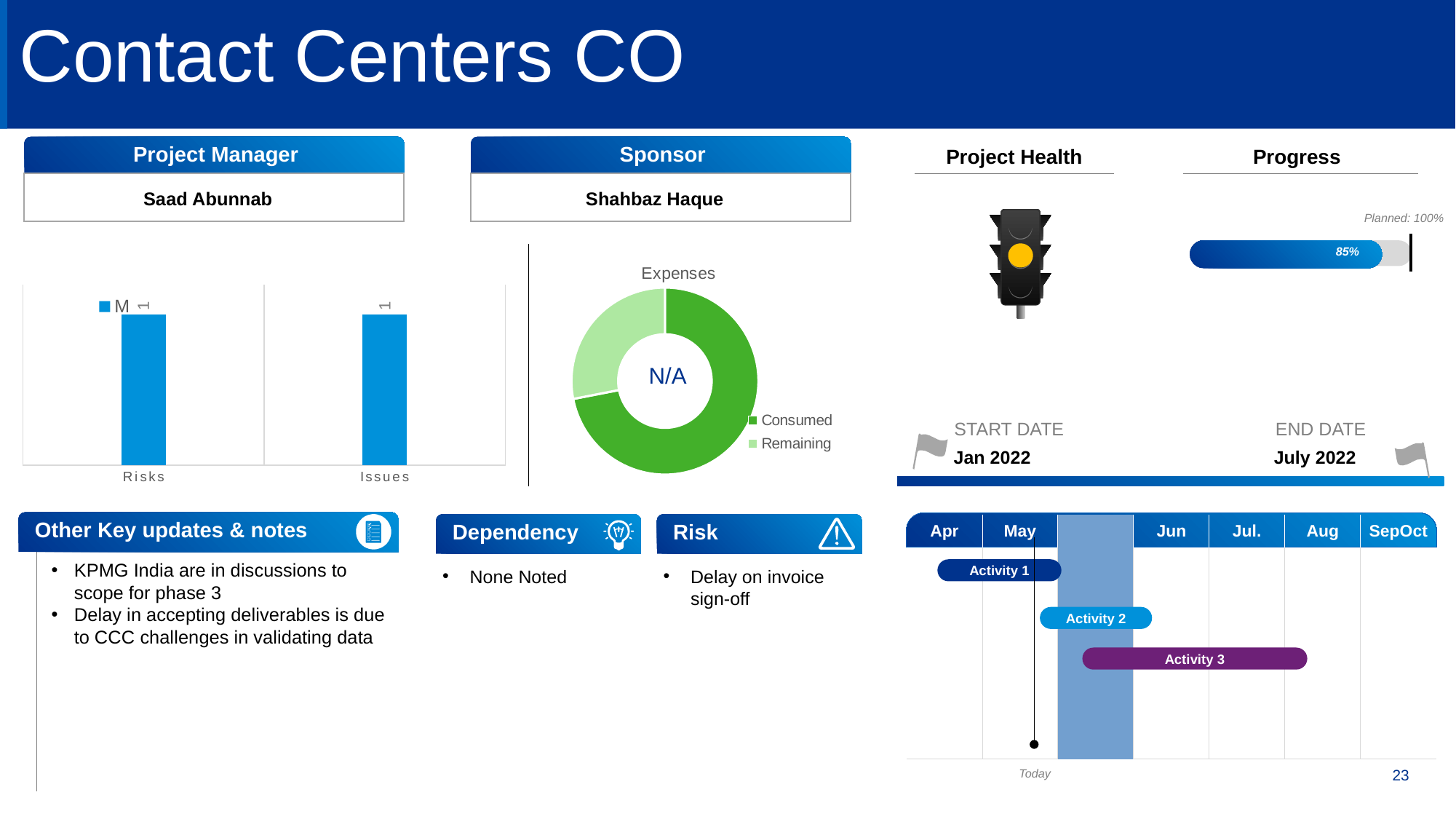

# Contact Centers CO

Sponsor

Shahbaz Haque
Project Manager

Saad Abunnab
Project Health
Progress

Planned: 100%

85%

### Chart: Expenses

| Category | Sales |
|---|---|
| Consumed | 8.2 |
| Remaining | 3.2 |

### Chart

| Category | M |
|---|---|
| Risks | 1.0 |
| Issues | 1.0 |
N/A

START DATE
END DATE

Jan 2022
July 2022

Other Key updates & notes

Dependency
Risk
| Apr | May |  | Jun | Jul. | Aug | Sep | Oct |
| --- | --- | --- | --- | --- | --- | --- | --- |

|  |  |  |  |  |  |  |  |
| --- | --- | --- | --- | --- | --- | --- | --- |
None Noted
Delay on invoice sign-off
KPMG India are in discussions to scope for phase 3
Delay in accepting deliverables is due to CCC challenges in validating data
Activity 1
Activity 2
Activity 3
Today